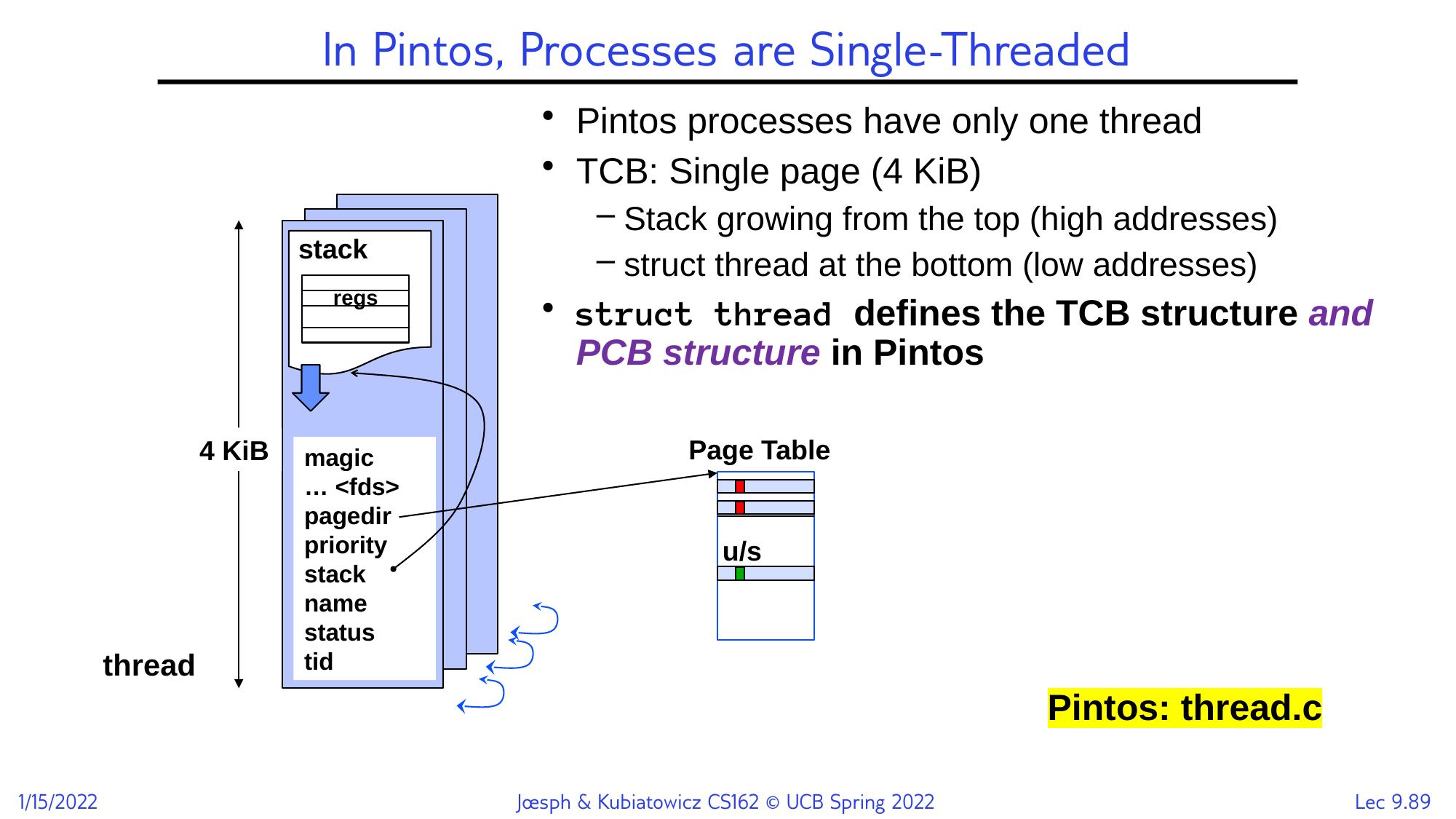

# In Pintos, Processes are Single-Threaded
Pintos processes have only one thread
TCB: Single page (4 KiB)
Stack growing from the top (high addresses)
struct thread at the bottom (low addresses)
struct thread defines the TCB structure and PCB structure in Pintos

stack

regs

Page Table
4 KiB
magic
… <fds>
pagedir
priority
stack
name
status
tid

u/s

thread

Pintos: thread.c